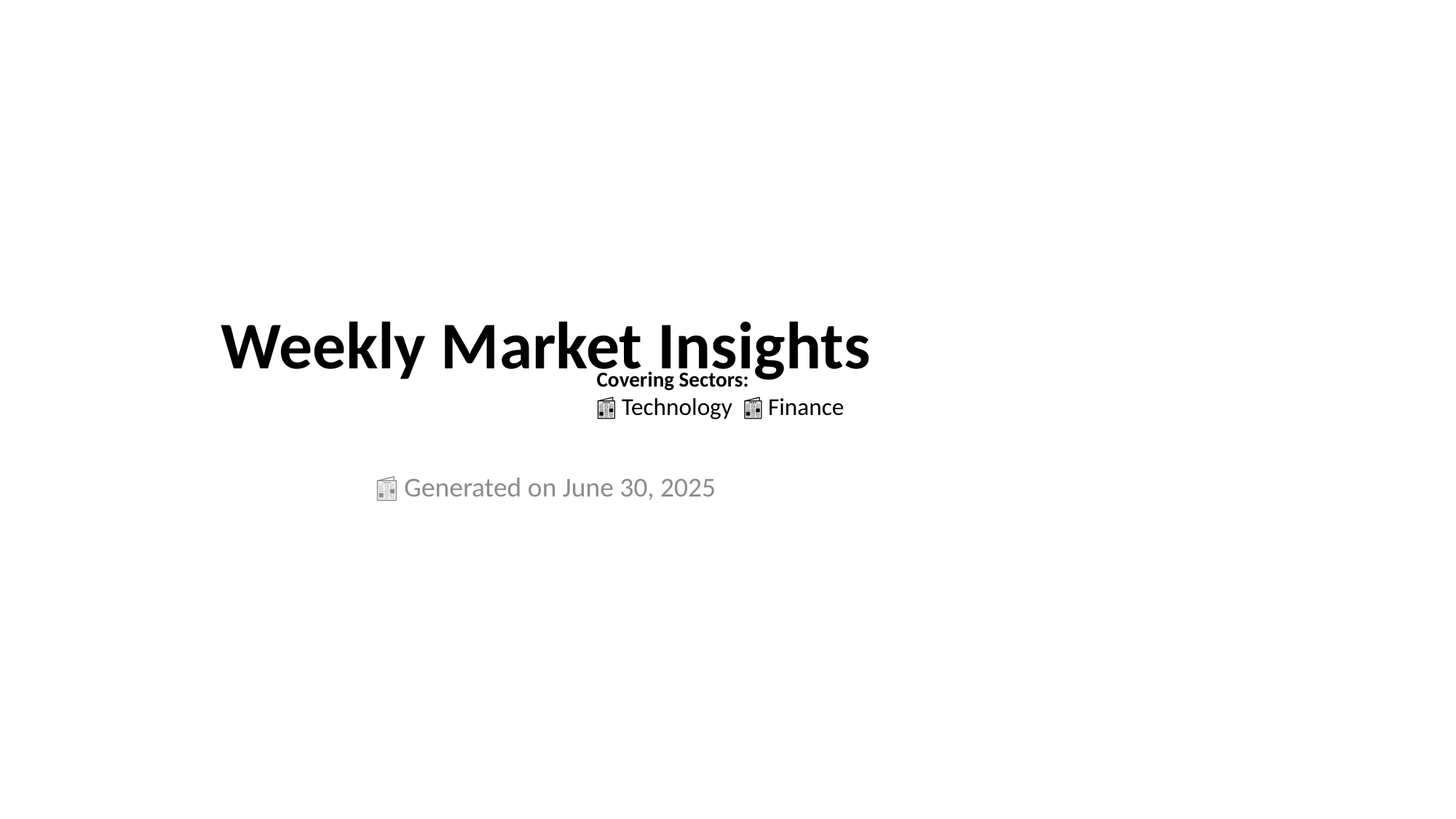

# Weekly Market Insights

Covering Sectors:
📰 Technology  📰 Finance
📰 Generated on June 30, 2025